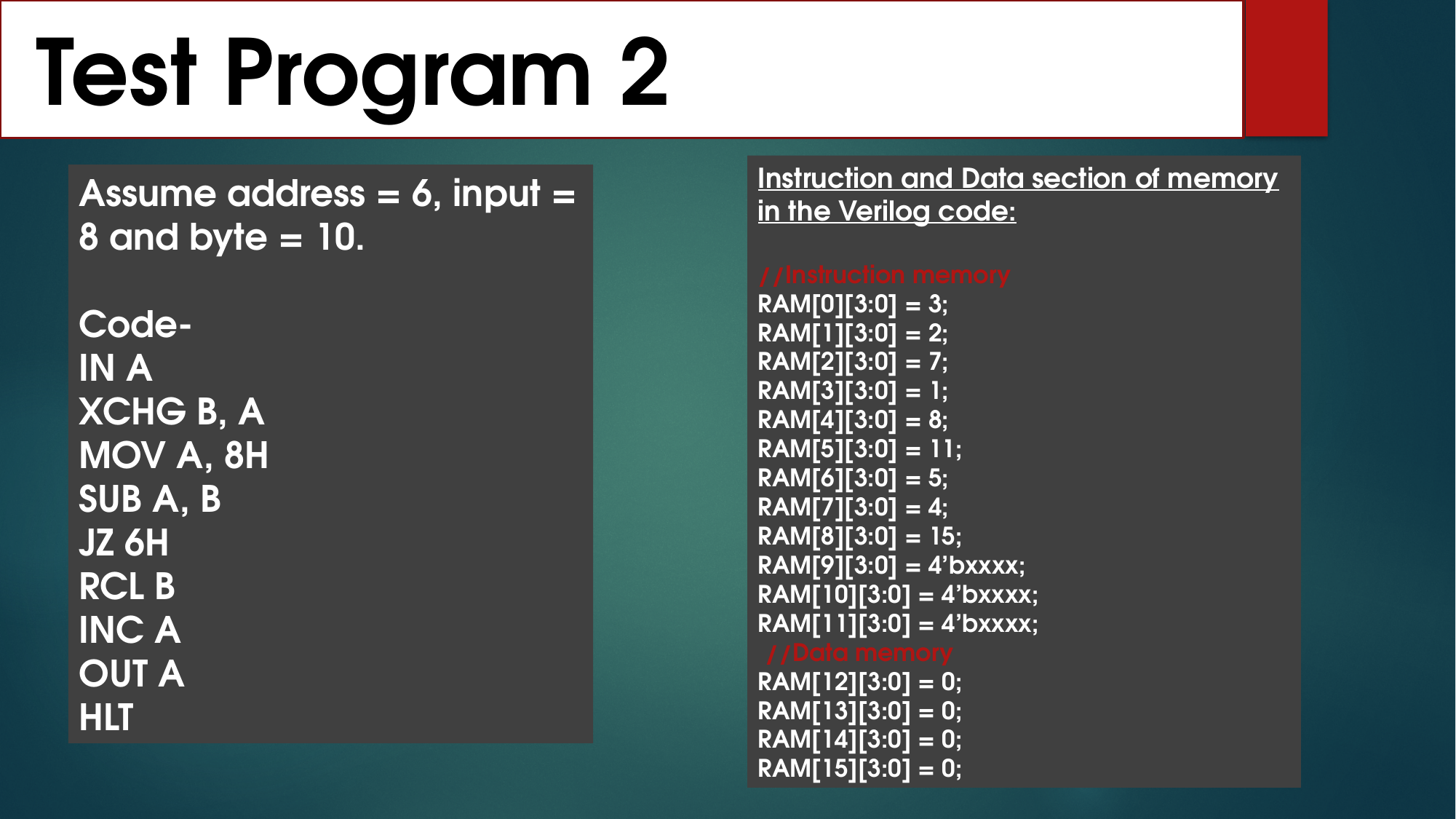

Test Program 2
Instruction and Data section of memory in the Verilog code:

//Instruction memory
RAM[0][3:0] = 3;
RAM[1][3:0] = 2;
RAM[2][3:0] = 7;
RAM[3][3:0] = 1;
RAM[4][3:0] = 8;
RAM[5][3:0] = 11;
RAM[6][3:0] = 5;
RAM[7][3:0] = 4;
RAM[8][3:0] = 15;
RAM[9][3:0] = 4’bxxxx;
RAM[10][3:0] = 4’bxxxx;
RAM[11][3:0] = 4’bxxxx;
 //Data memory
RAM[12][3:0] = 0;
RAM[13][3:0] = 0;
RAM[14][3:0] = 0;
RAM[15][3:0] = 0;
Assume address = 6, input = 8 and byte = 10.

Code-
IN A
XCHG B, A
MOV A, 8H
SUB A, B
JZ 6H
RCL B
INC A
OUT A
HLT